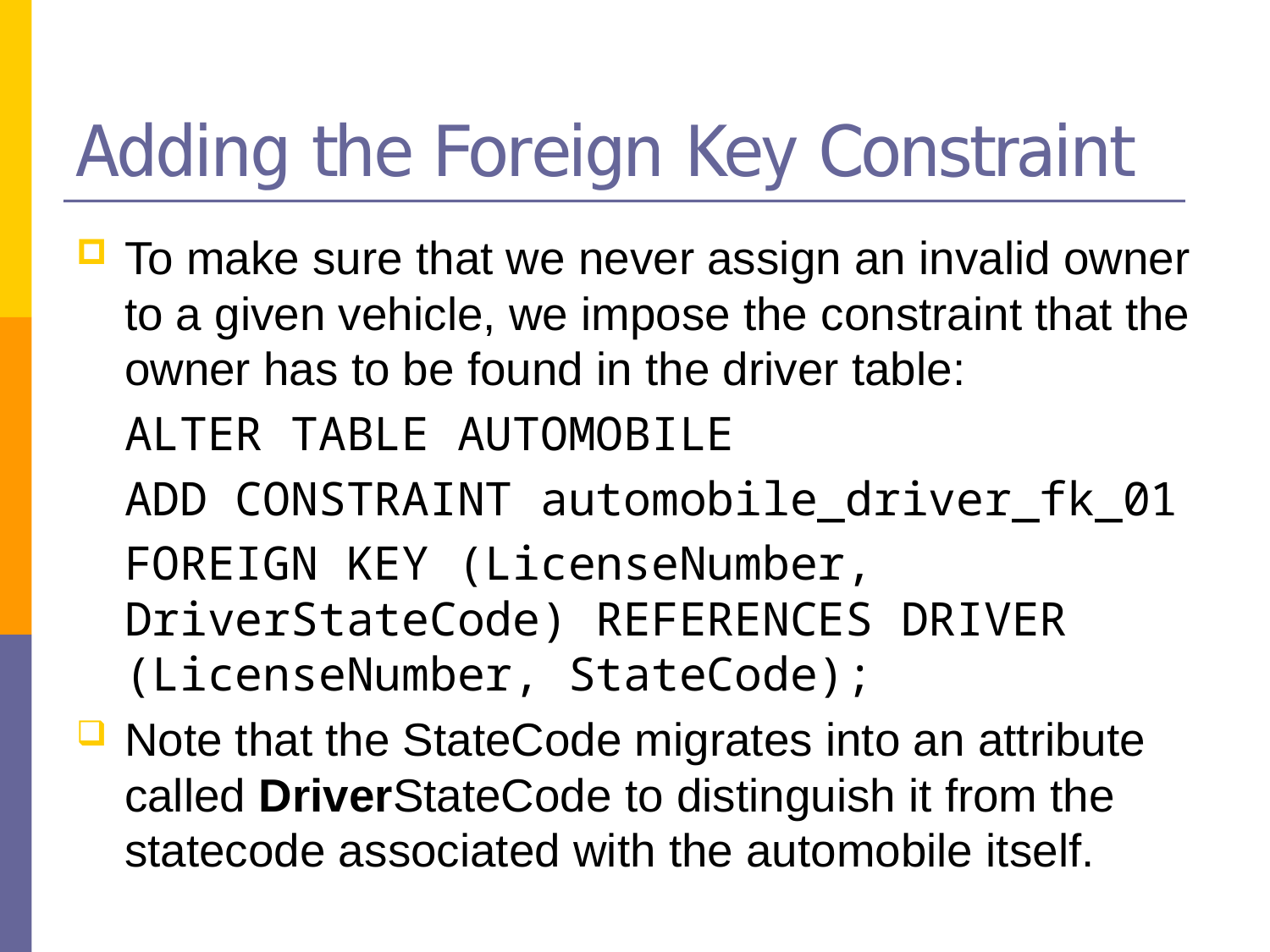

# Adding the Foreign Key Constraint
To make sure that we never assign an invalid owner to a given vehicle, we impose the constraint that the owner has to be found in the driver table:
	ALTER TABLE AUTOMOBILE
	ADD CONSTRAINT automobile_driver_fk_01
	FOREIGN KEY (LicenseNumber, DriverStateCode) REFERENCES DRIVER (LicenseNumber, StateCode);
Note that the StateCode migrates into an attribute called DriverStateCode to distinguish it from the statecode associated with the automobile itself.